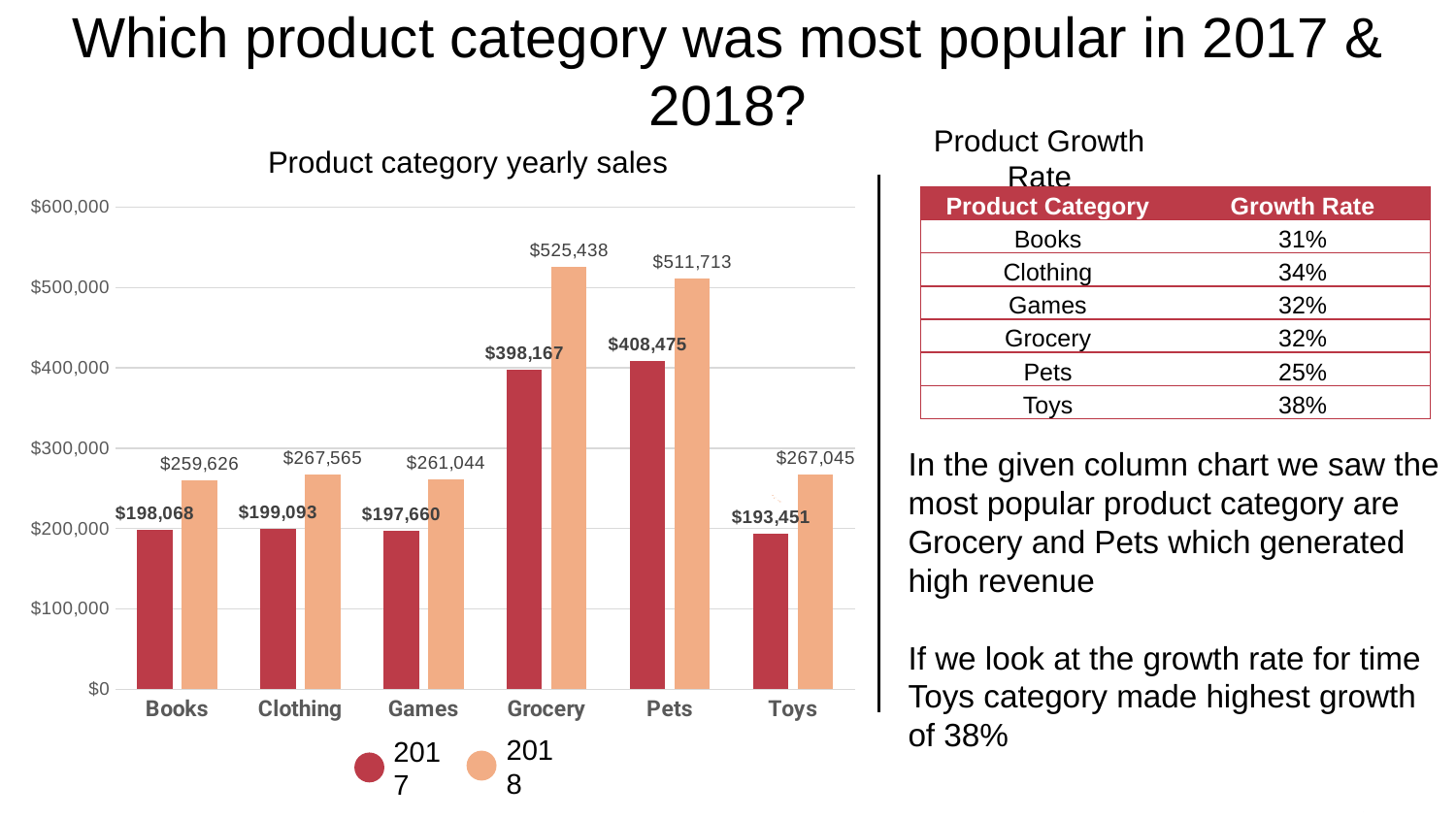

# Which product category was most popular in 2017 & 2018?
Product Growth Rate
Product category yearly sales

### Chart

| Category | 2017 | 2018 |
|---|---|---|
| Books | 198067.52000000014 | 259626.18999999983 |
| Clothing | 199092.78 | 267565.3600000003 |
| Games | 197660.3399999999 | 261043.59999999945 |
| Grocery | 398167.3700000004 | 525438.1699999981 |
| Pets | 408474.6500000009 | 511712.6500000002 |
| Toys | 193451.19000000024 | 267045.49000000046 |
| Product Category | Growth Rate |
| --- | --- |
| Books | 31% |
| Clothing | 34% |
| Games | 32% |
| Grocery | 32% |
| Pets | 25% |
| Toys | 38% |
In the given column chart we saw the most popular product category are Grocery and Pets which generated high revenue

If we look at the growth rate for time Toys category made highest growth of 38%

2018

2017